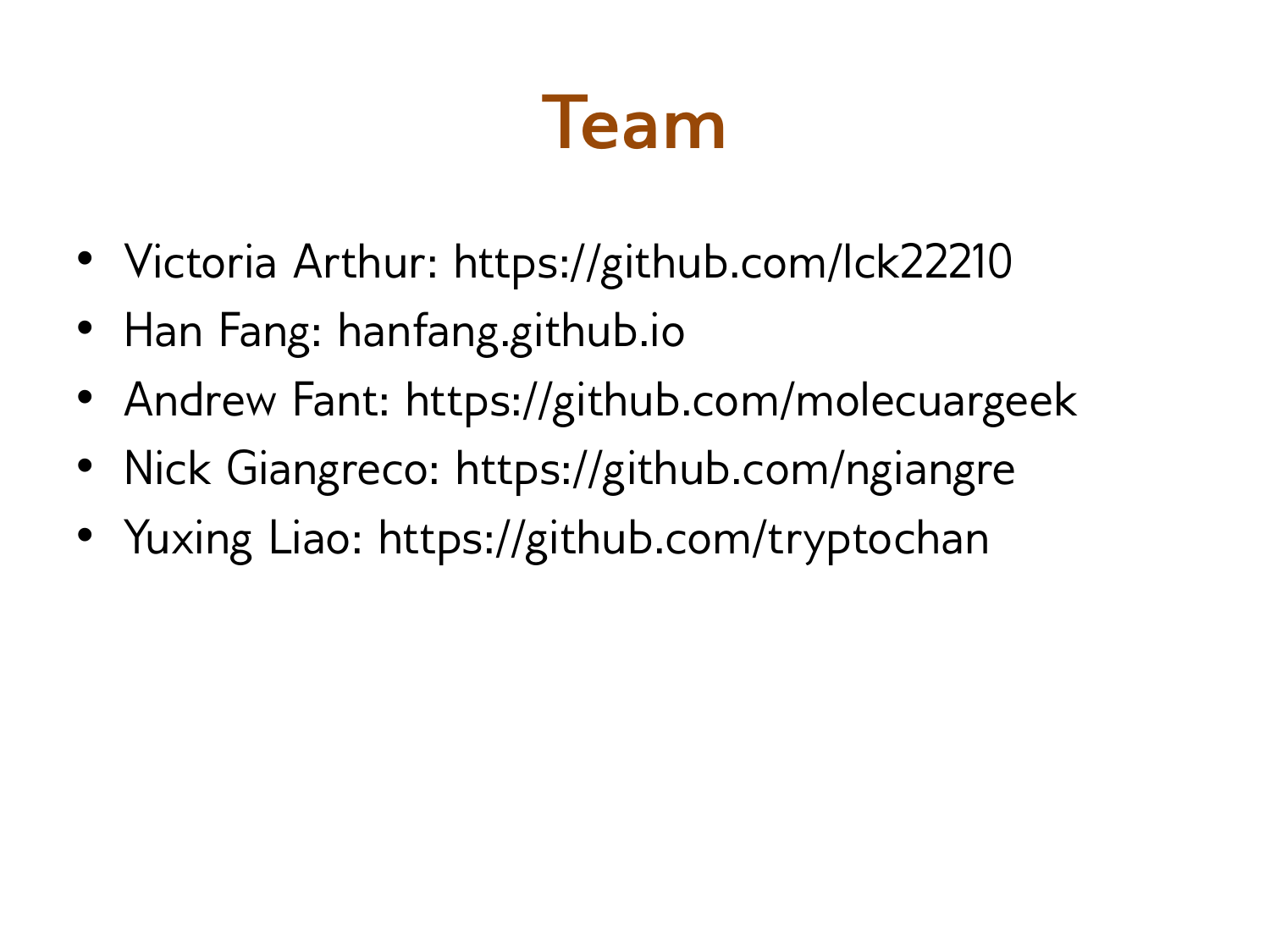

# Team
Victoria Arthur: https://github.com/Ick22210
Han Fang: hanfang.github.io
Andrew Fant: https://github.com/molecuargeek
Nick Giangreco: https://github.com/ngiangre
Yuxing Liao: https://github.com/tryptochan